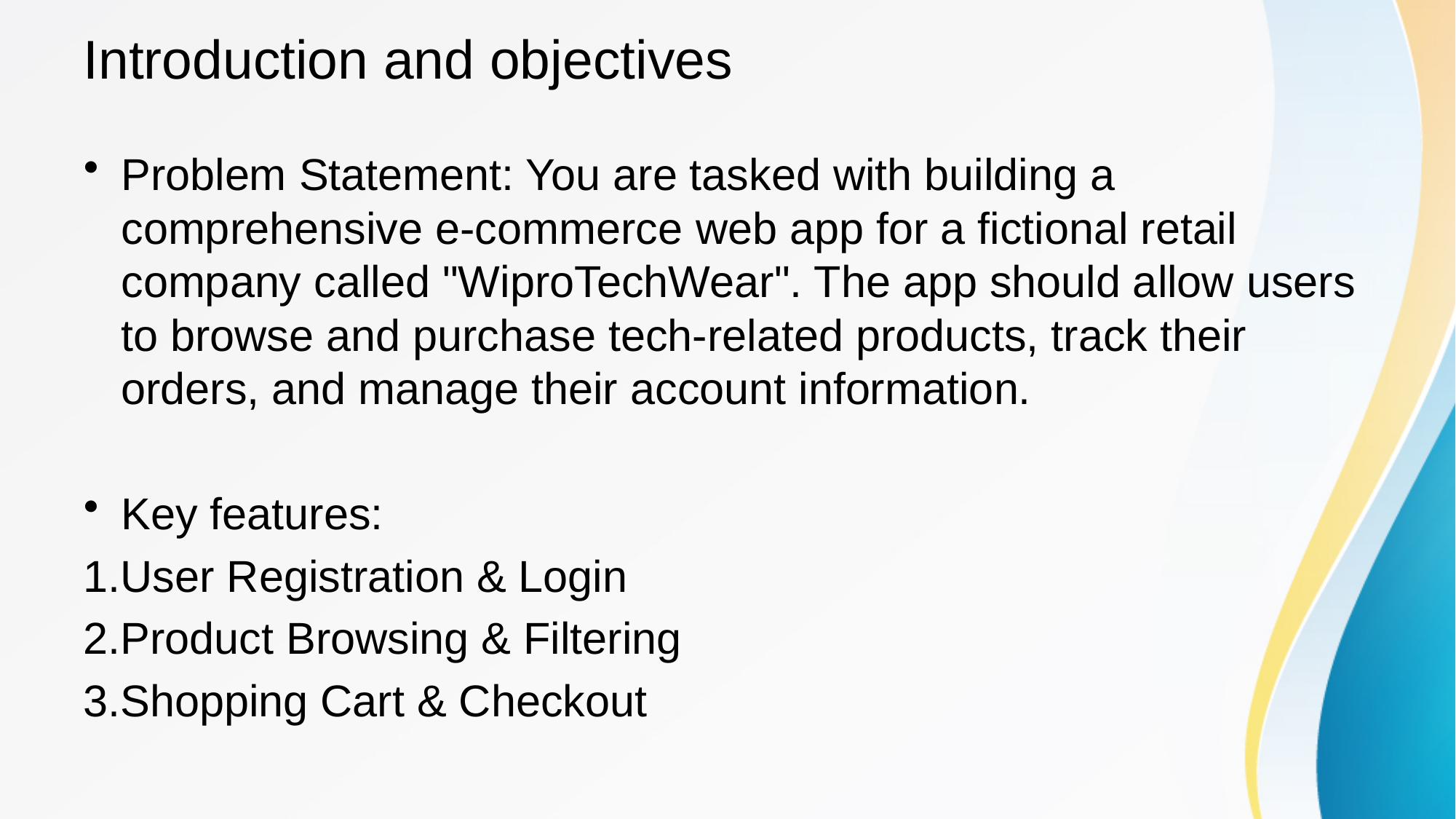

# Introduction and objectives
Problem Statement: You are tasked with building a comprehensive e-commerce web app for a fictional retail company called "WiproTechWear". The app should allow users to browse and purchase tech-related products, track their orders, and manage their account information.

Key features:
1.User Registration & Login
2.Product Browsing & Filtering
3.Shopping Cart & Checkout